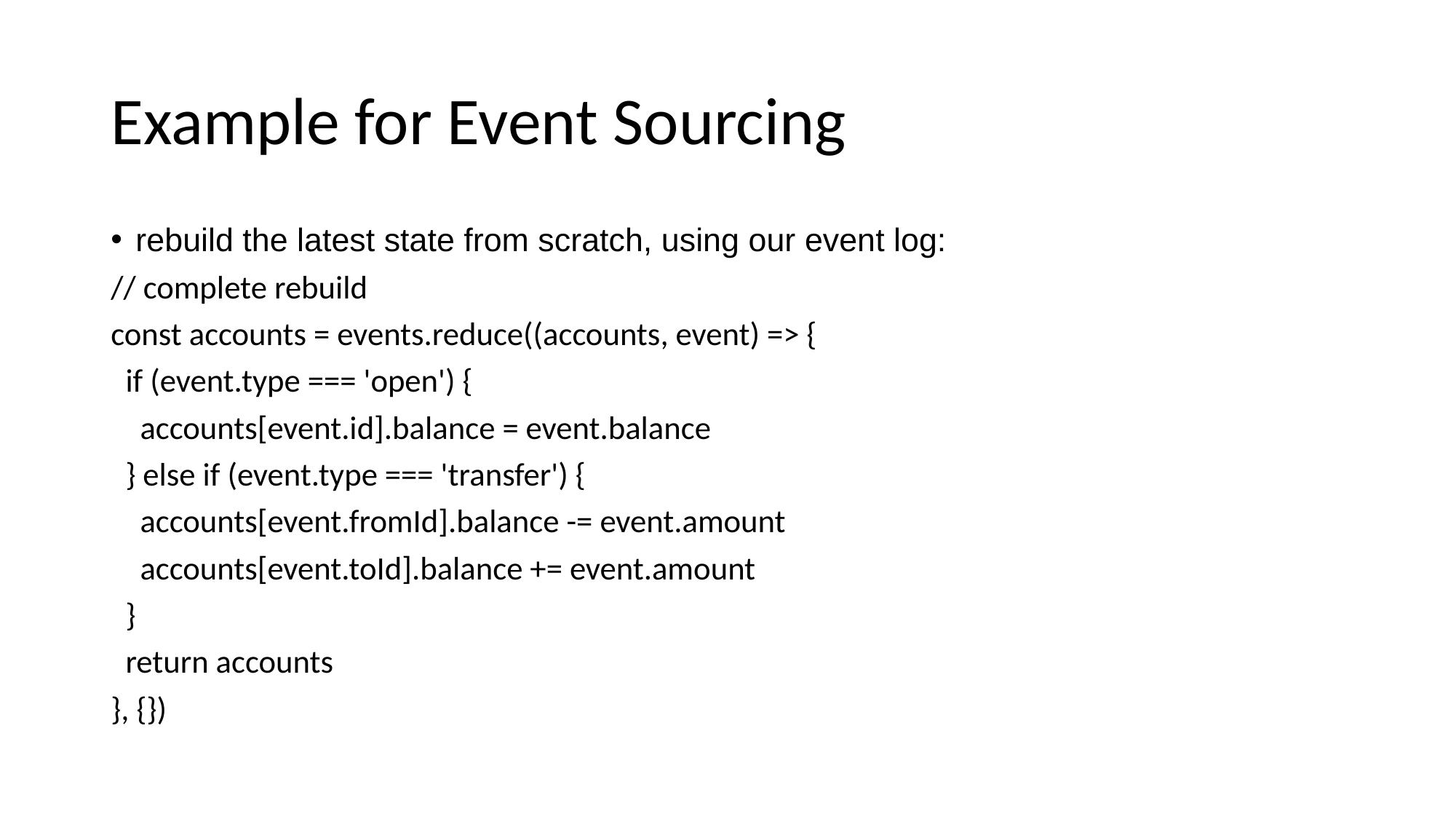

# Example for Event Sourcing
rebuild the latest state from scratch, using our event log:
// complete rebuild
const accounts = events.reduce((accounts, event) => {
  if (event.type === 'open') {
    accounts[event.id].balance = event.balance
  } else if (event.type === 'transfer') {
    accounts[event.fromId].balance -= event.amount
    accounts[event.toId].balance += event.amount
  }
  return accounts
}, {})